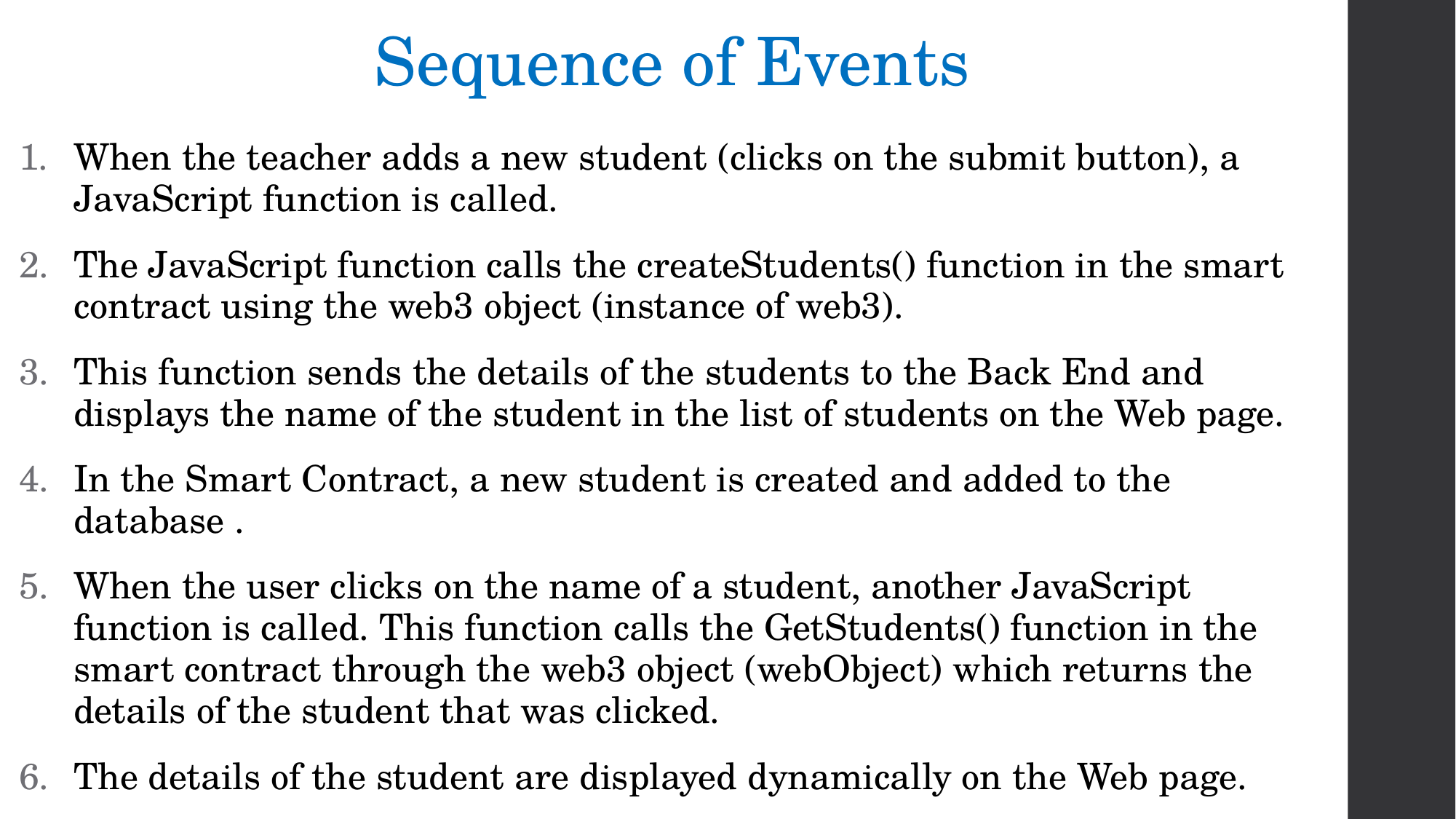

# Sequence of Events
When the teacher adds a new student (clicks on the submit button), a JavaScript function is called.
The JavaScript function calls the createStudents() function in the smart contract using the web3 object (instance of web3).
This function sends the details of the students to the Back End and displays the name of the student in the list of students on the Web page.
In the Smart Contract, a new student is created and added to the database .
When the user clicks on the name of a student, another JavaScript function is called. This function calls the GetStudents() function in the smart contract through the web3 object (webObject) which returns the details of the student that was clicked.
The details of the student are displayed dynamically on the Web page.